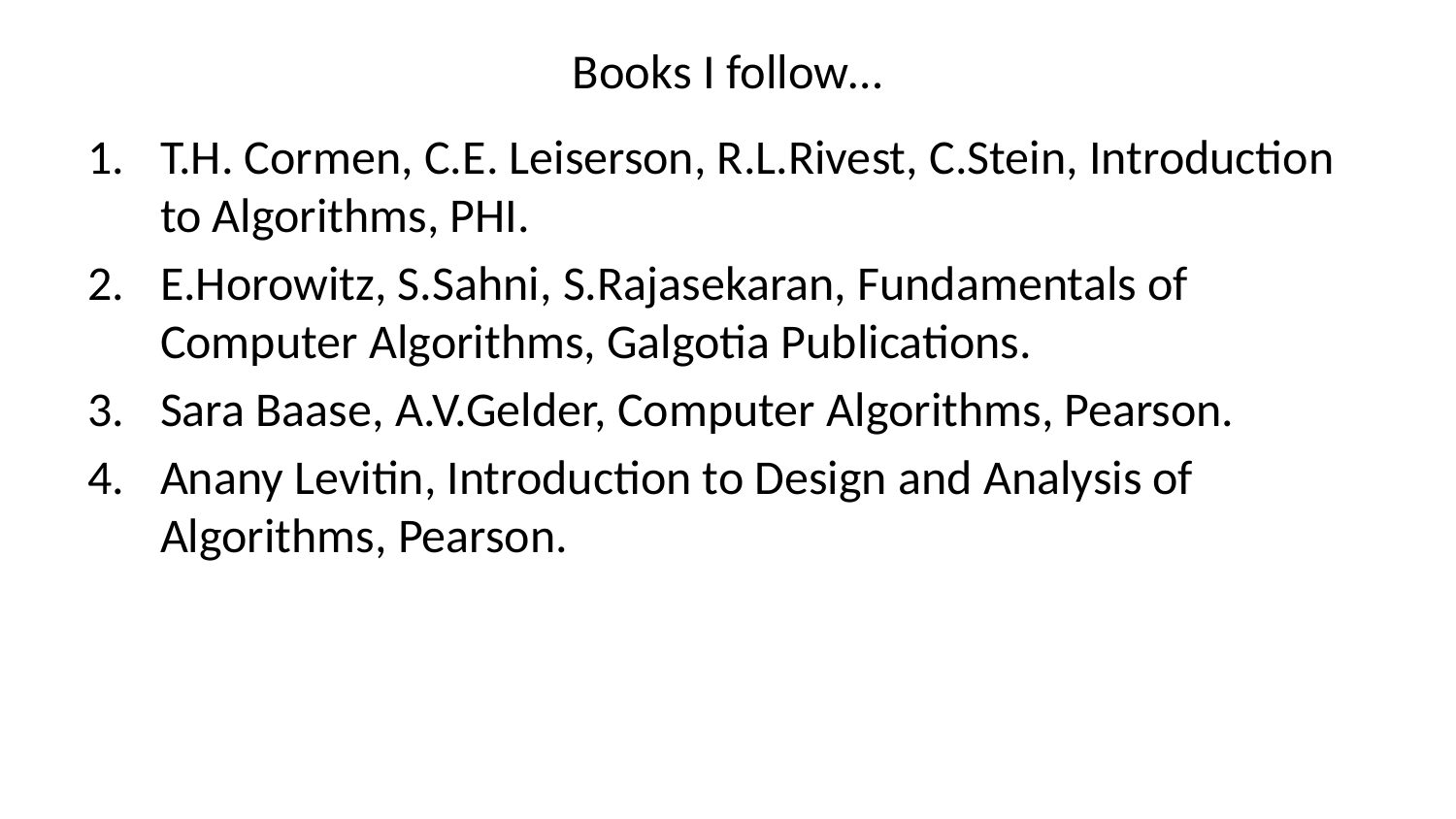

# Books I follow…
T.H. Cormen, C.E. Leiserson, R.L.Rivest, C.Stein, Introduction to Algorithms, PHI.
E.Horowitz, S.Sahni, S.Rajasekaran, Fundamentals of Computer Algorithms, Galgotia Publications.
Sara Baase, A.V.Gelder, Computer Algorithms, Pearson.
Anany Levitin, Introduction to Design and Analysis of Algorithms, Pearson.